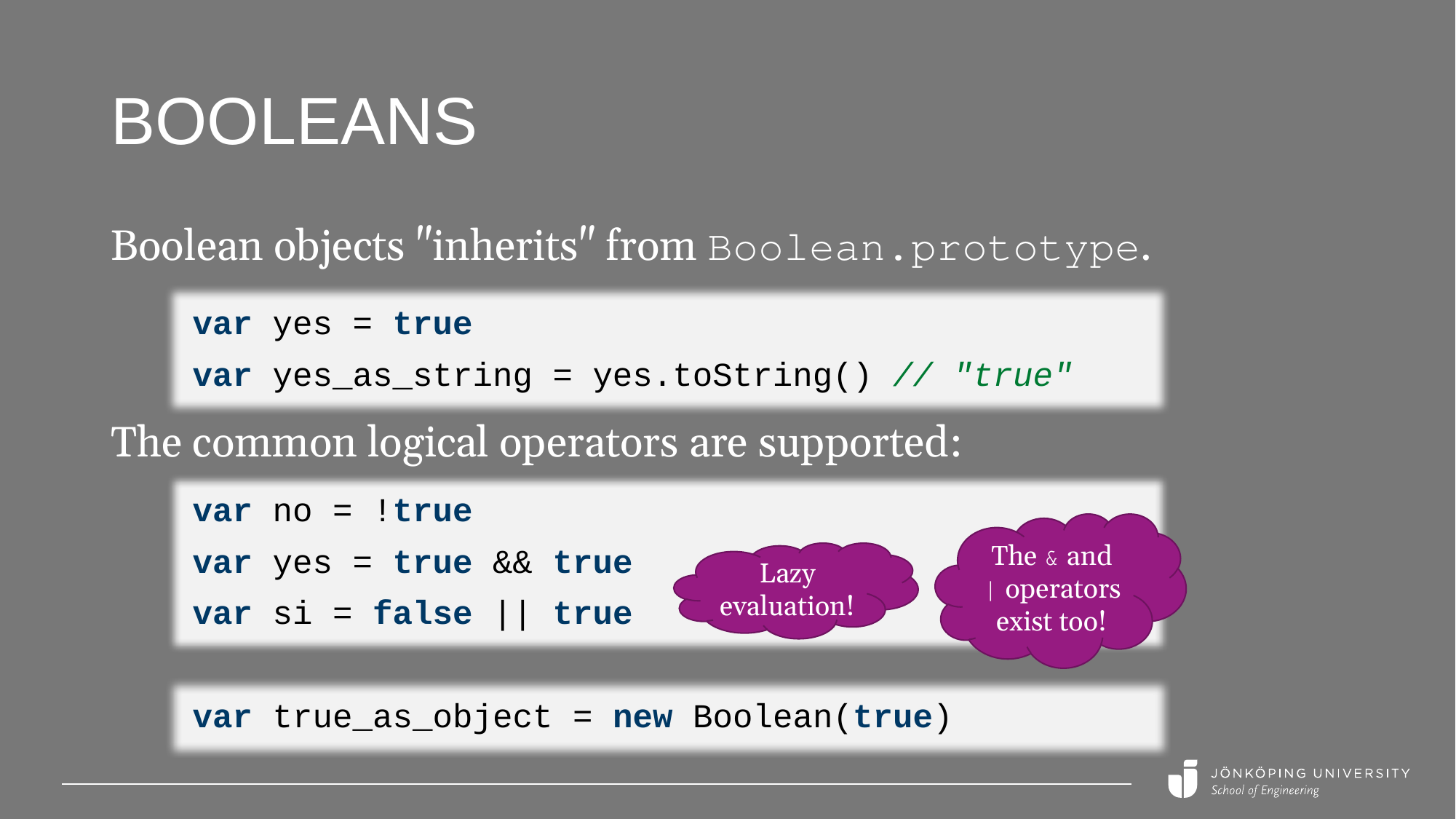

# Booleans
Boolean objects "inherits" from Boolean.prototype.
var yes = true
var yes_as_string = yes.toString() // "true"
The common logical operators are supported:
var no = !true
var yes = true && true
var si = false || true
The & and | operators exist too!
Lazy evaluation!
var true_as_object = new Boolean(true)